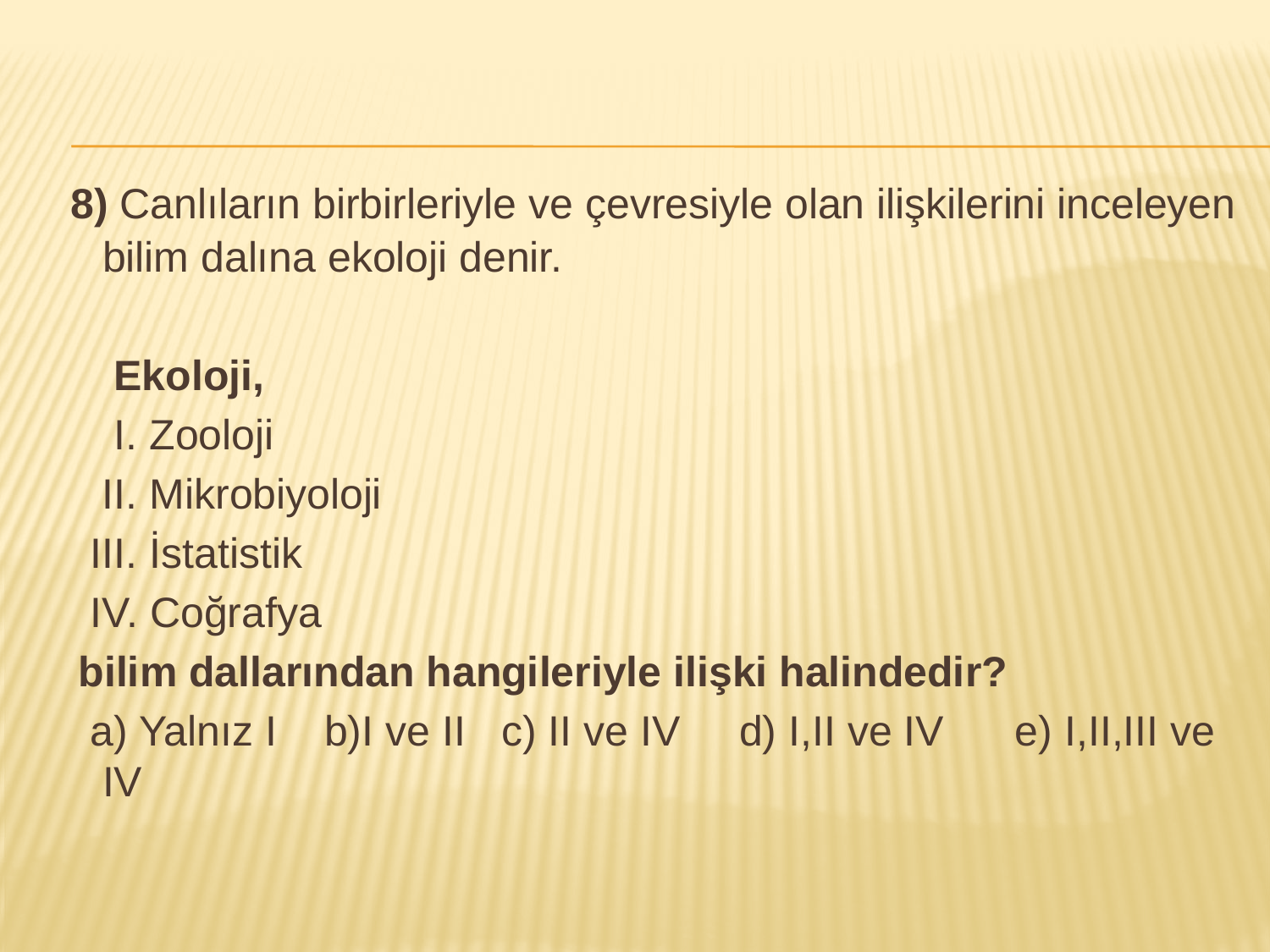

8) Canlıların birbirleriyle ve çevresiyle olan ilişkilerini inceleyen bilim dalına ekoloji denir.

     Ekoloji,
     I. Zooloji
    II. Mikrobiyoloji
   III. İstatistik
   IV. Coğrafya
  bilim dallarından hangileriyle ilişki halindedir?
   a) Yalnız I    b)I ve II   c) II ve IV     d) I,II ve IV      e) I,II,III ve IV